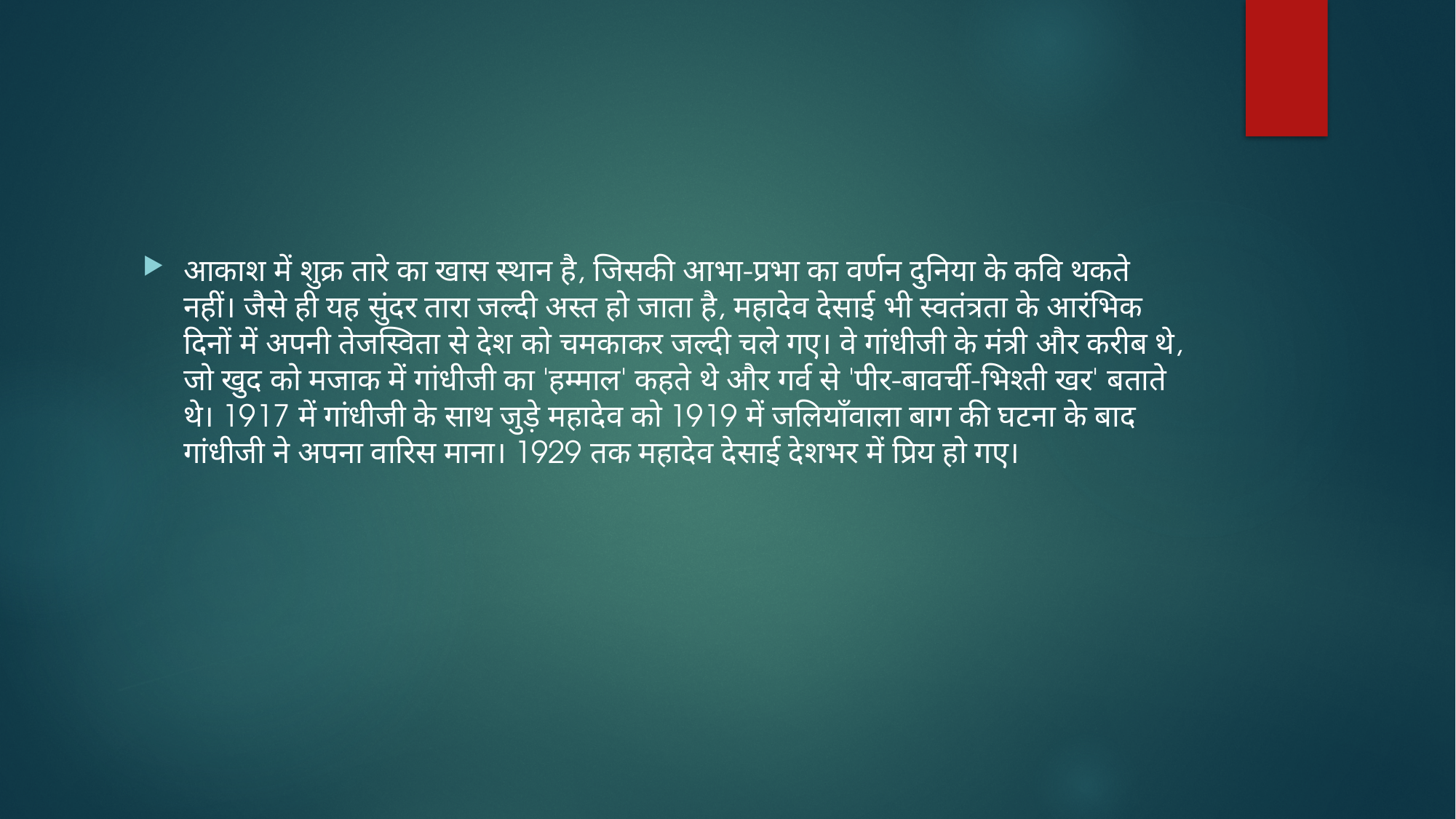

#
आकाश में शुक्र तारे का खास स्थान है, जिसकी आभा-प्रभा का वर्णन दुनिया के कवि थकते नहीं। जैसे ही यह सुंदर तारा जल्दी अस्त हो जाता है, महादेव देसाई भी स्वतंत्रता के आरंभिक दिनों में अपनी तेजस्विता से देश को चमकाकर जल्दी चले गए। वे गांधीजी के मंत्री और करीब थे, जो खुद को मजाक में गांधीजी का 'हम्माल' कहते थे और गर्व से 'पीर-बावर्ची-भिश्ती खर' बताते थे। 1917 में गांधीजी के साथ जुड़े महादेव को 1919 में जलियाँवाला बाग की घटना के बाद गांधीजी ने अपना वारिस माना। 1929 तक महादेव देसाई देशभर में प्रिय हो गए।